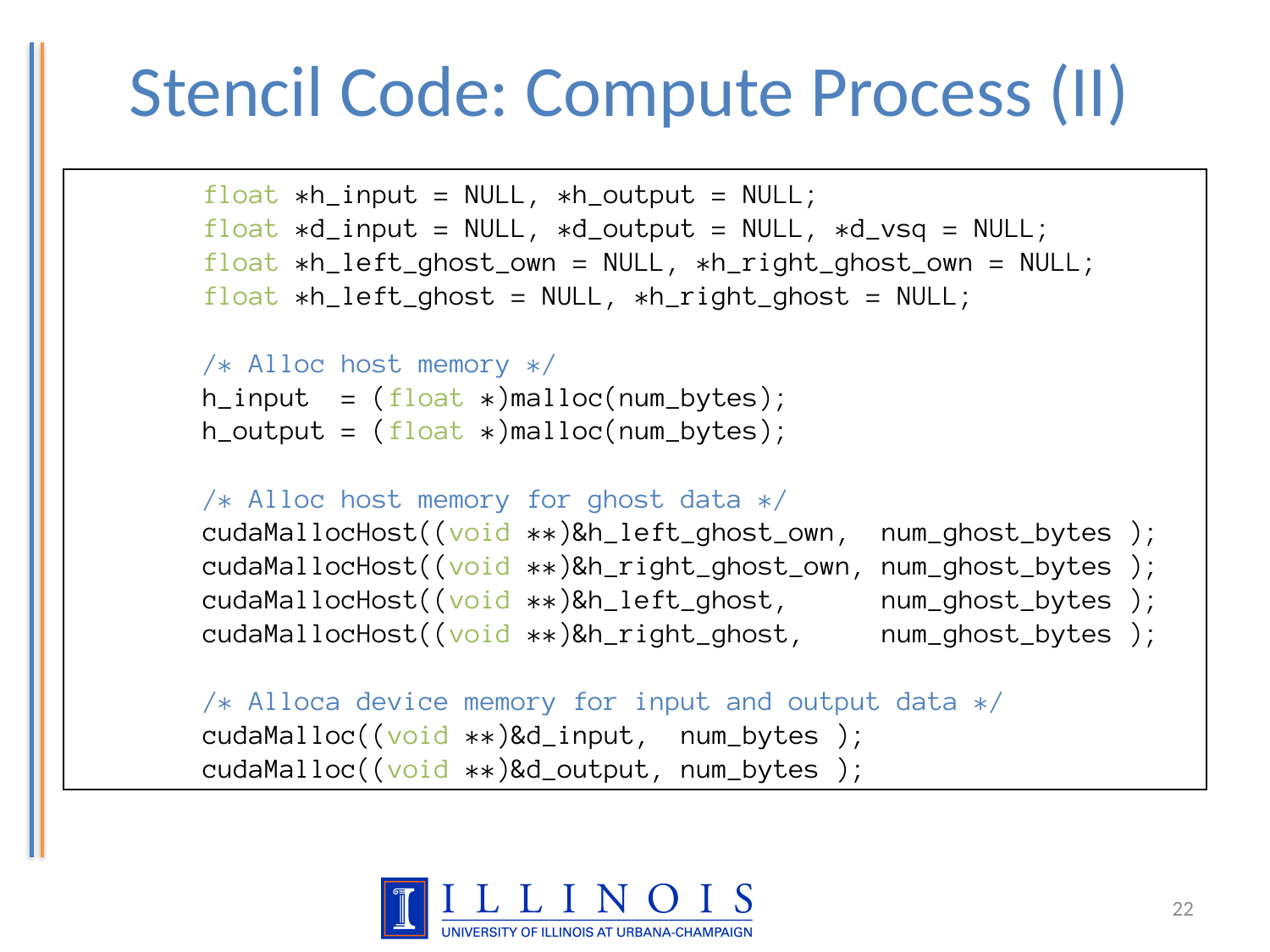

# Stencil Code: Compute Process (II)
	float *h_input = NULL, *h_output = NULL;
	float *d_input = NULL, *d_output = NULL, *d_vsq = NULL;
	float *h_left_ghost_own = NULL, *h_right_ghost_own = NULL;
	float *h_left_ghost = NULL, *h_right_ghost = NULL;

	/* Alloc host memory */
	h_input  = (float *)malloc(num_bytes);
	h_output = (float *)malloc(num_bytes);

	/* Alloc host memory for ghost data */
	cudaMallocHost((void **)&h_left_ghost_own,  num_ghost_bytes );
	cudaMallocHost((void **)&h_right_ghost_own, num_ghost_bytes );
	cudaMallocHost((void **)&h_left_ghost,      num_ghost_bytes );
	cudaMallocHost((void **)&h_right_ghost,     num_ghost_bytes );

	/* Alloca device memory for input and output data */
	cudaMalloc((void **)&d_input,  num_bytes );
	cudaMalloc((void **)&d_output, num_bytes );
22